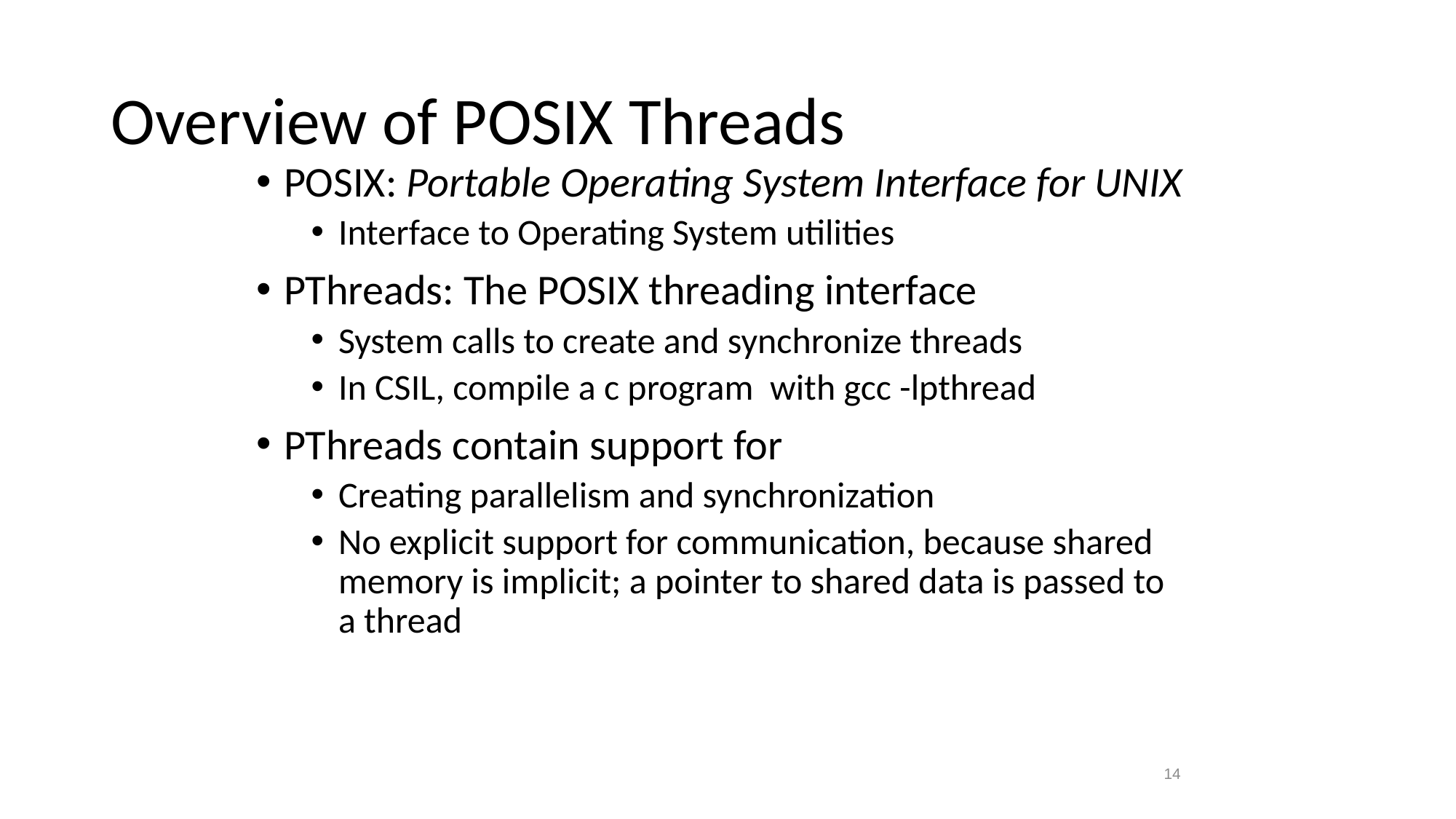

# Overview of POSIX Threads
POSIX: Portable Operating System Interface for UNIX
Interface to Operating System utilities
PThreads: The POSIX threading interface
System calls to create and synchronize threads
In CSIL, compile a c program  with gcc -lpthread
PThreads contain support for
Creating parallelism and synchronization
No explicit support for communication, because shared memory is implicit; a pointer to shared data is passed to a thread
14